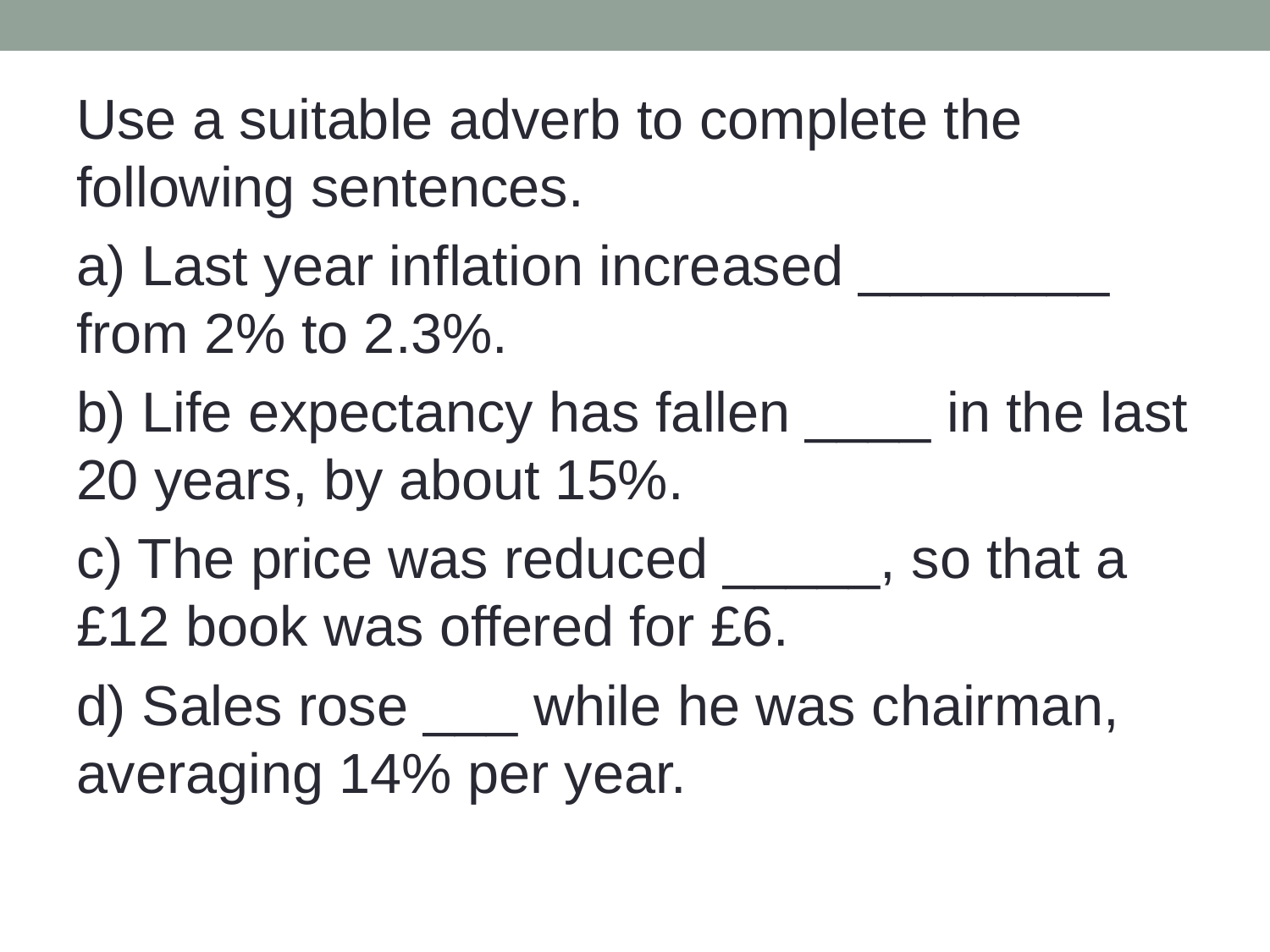

Use a suitable adverb to complete the following sentences.
a) Last year inflation increased ________ from 2% to 2.3%.
b) Life expectancy has fallen ____ in the last 20 years, by about 15%.
c) The price was reduced _____, so that a £12 book was offered for £6.
d) Sales rose ___ while he was chairman, averaging 14% per year.